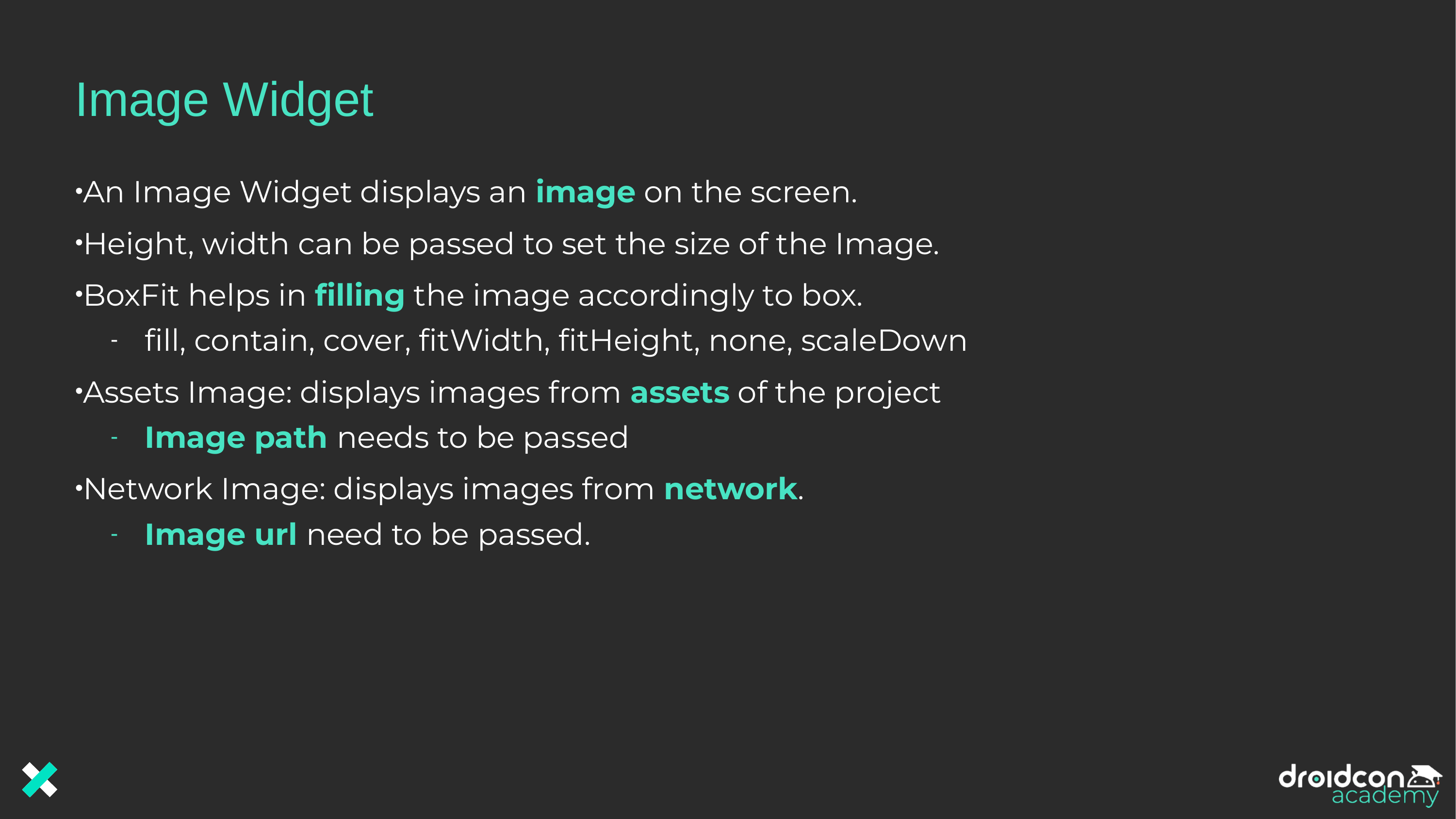

# Image Widget
An Image Widget displays an image on the screen.
Height, width can be passed to set the size of the Image.
BoxFit helps in filling the image accordingly to box.
fill, contain, cover, fitWidth, fitHeight, none, scaleDown
Assets Image: displays images from assets of the project
Image path needs to be passed
Network Image: displays images from network.
Image url need to be passed.